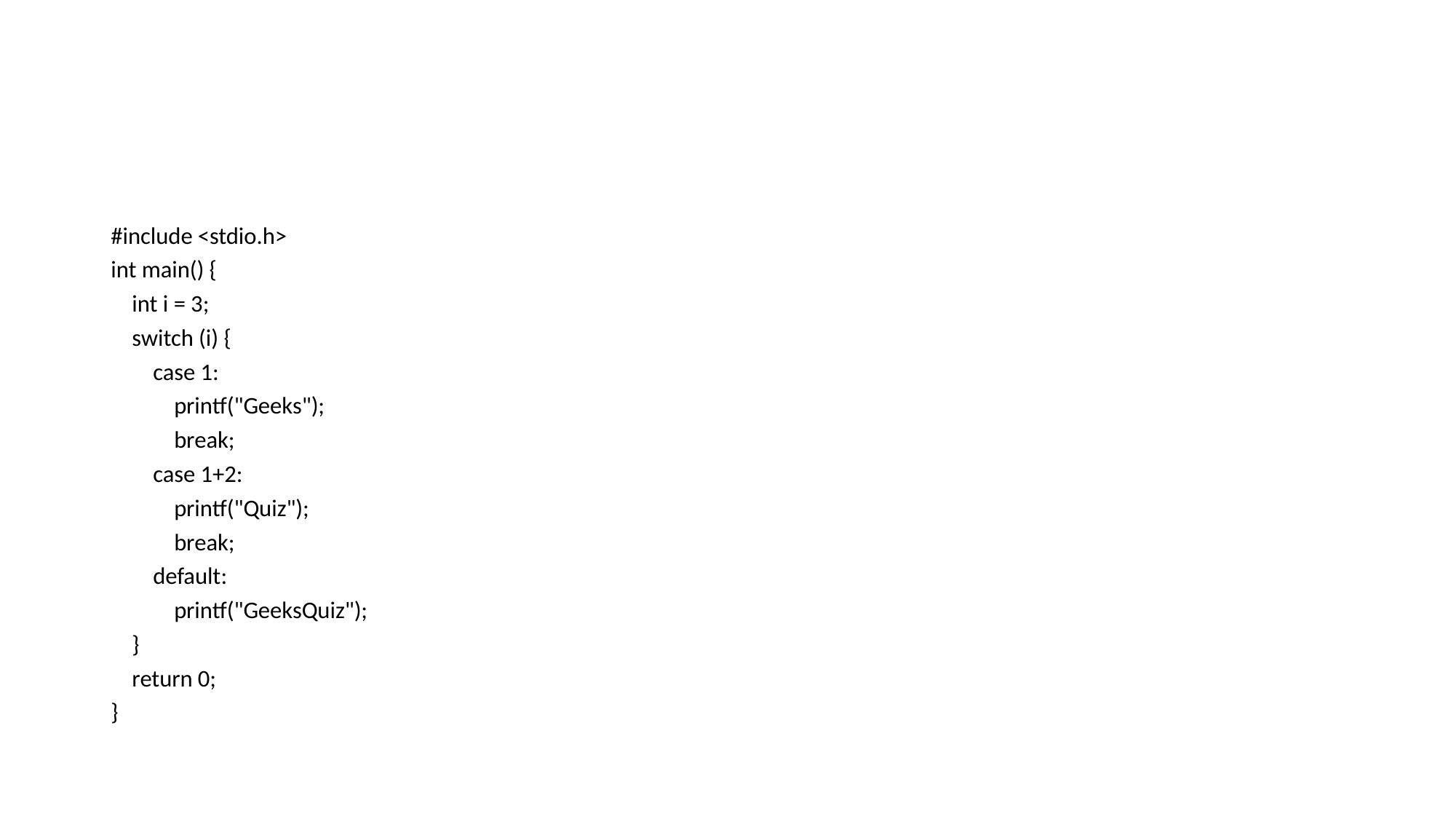

#
#include <stdio.h>
int main() {
    int i = 3;
    switch (i) {
        case 1:
            printf("Geeks");
            break;
        case 1+2:
            printf("Quiz");
            break;
        default:
            printf("GeeksQuiz");
    }
    return 0;
}